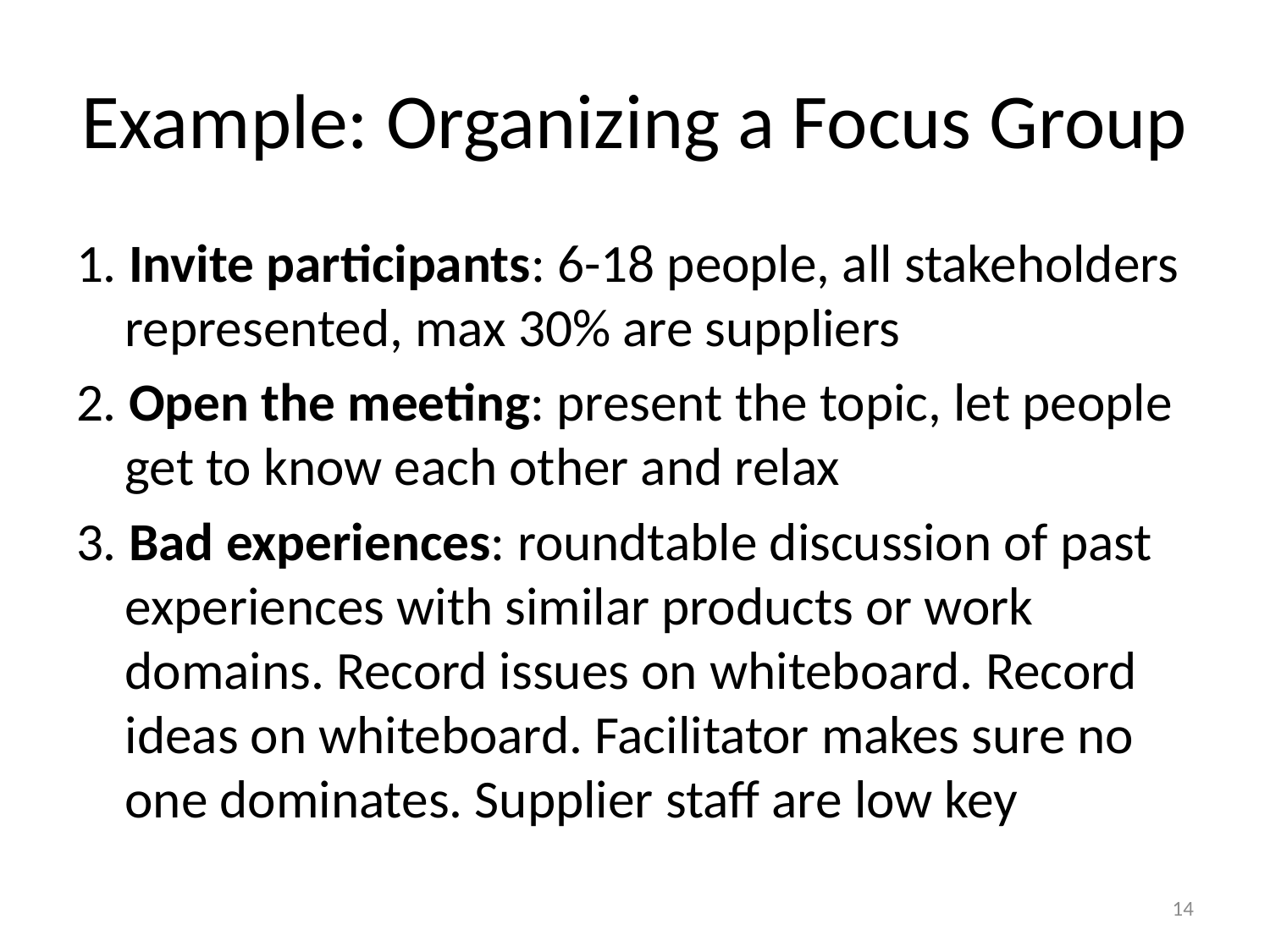

# Example: Organizing a Focus Group
1. Invite participants: 6-18 people, all stakeholders represented, max 30% are suppliers
2. Open the meeting: present the topic, let people get to know each other and relax
3. Bad experiences: roundtable discussion of past experiences with similar products or work domains. Record issues on whiteboard. Record ideas on whiteboard. Facilitator makes sure no one dominates. Supplier staff are low key
14